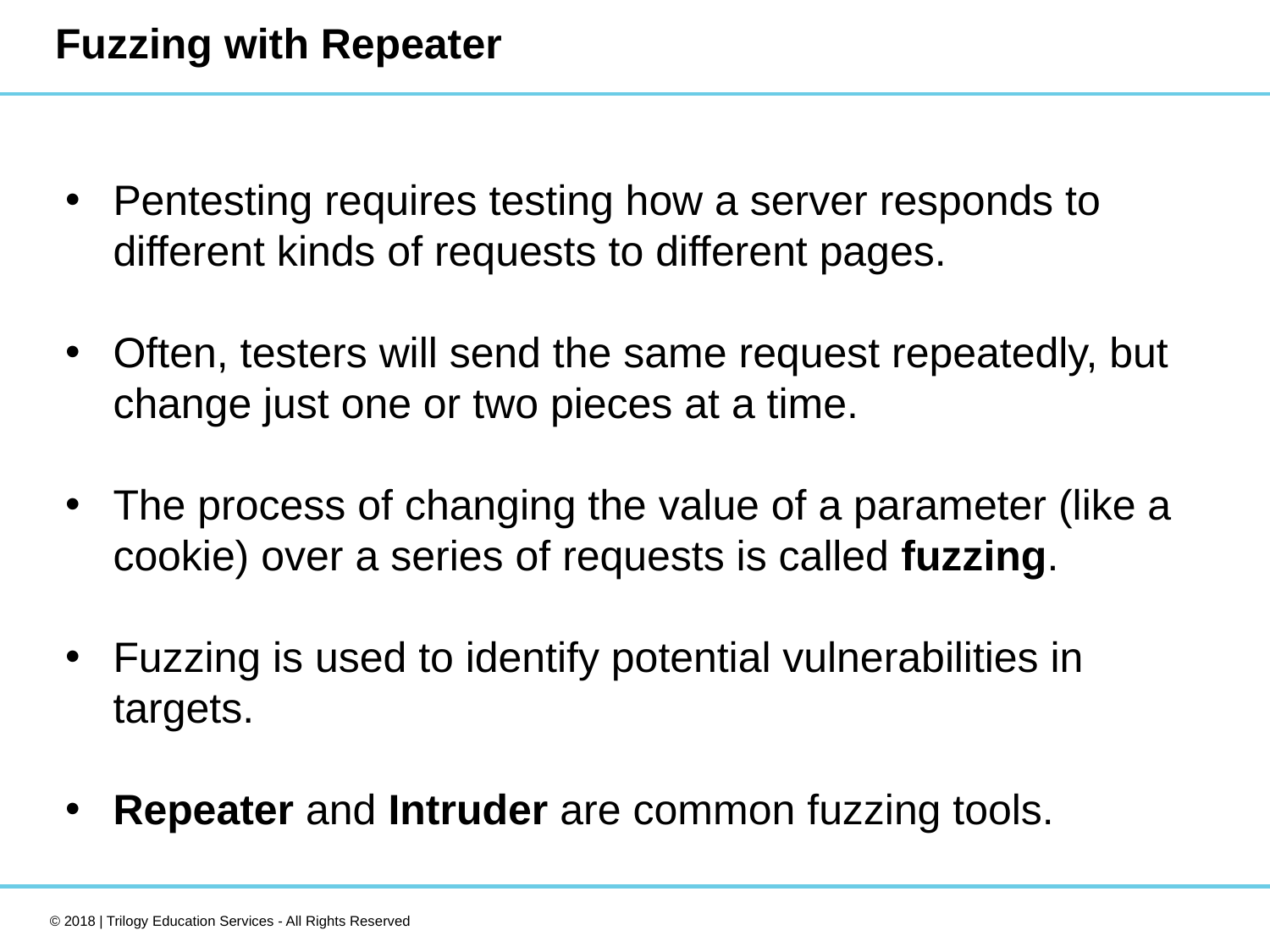

# Fuzzing with Repeater

Pentesting requires testing how a server responds to different kinds of requests to different pages.

Often, testers will send the same request repeatedly, but change just one or two pieces at a time.

The process of changing the value of a parameter (like a cookie) over a series of requests is called fuzzing.

Fuzzing is used to identify potential vulnerabilities in targets.

Repeater and Intruder are common fuzzing tools.